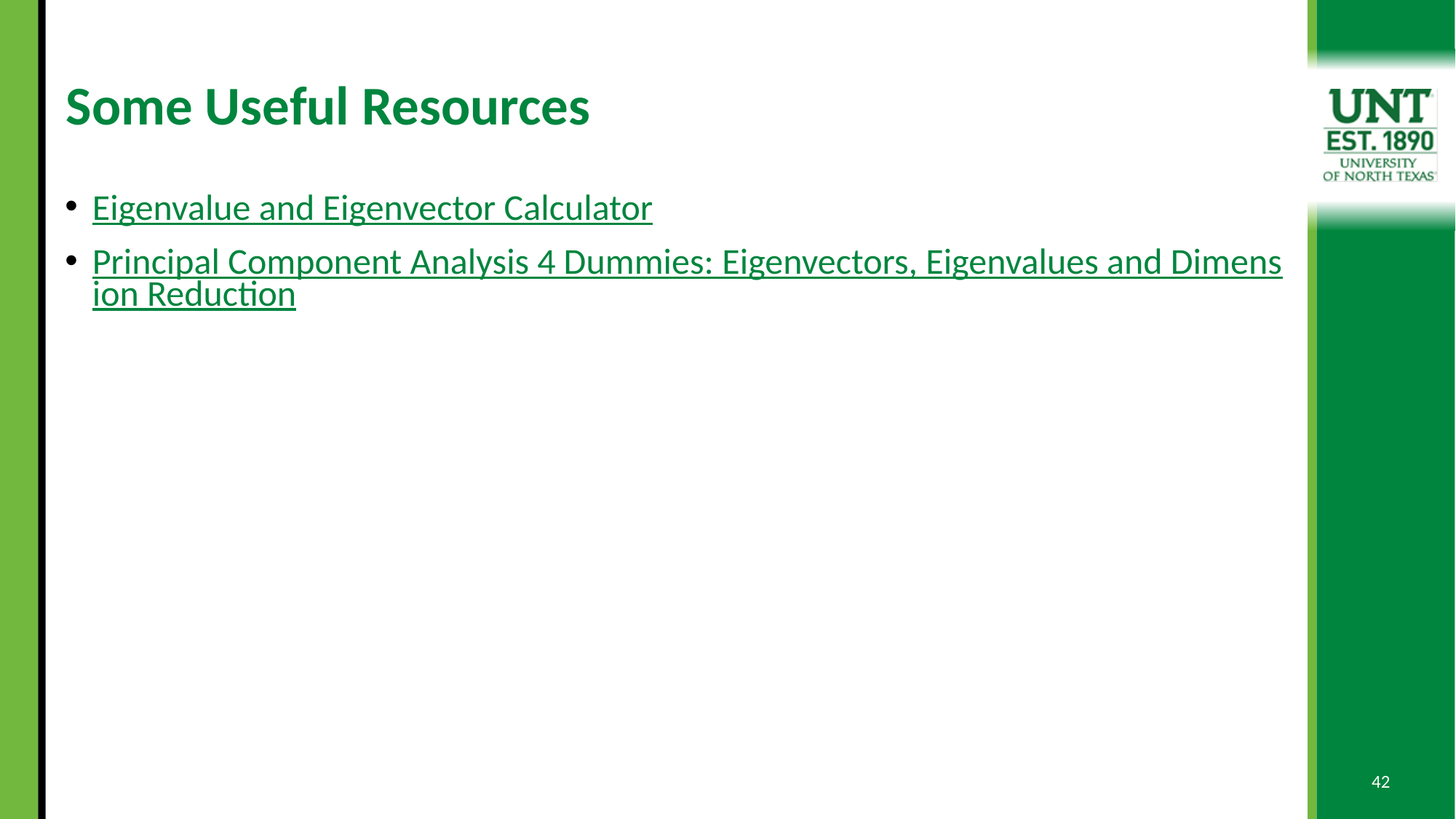

# Some Useful Resources
Eigenvalue and Eigenvector Calculator
Principal Component Analysis 4 Dummies: Eigenvectors, Eigenvalues and Dimension Reduction

42